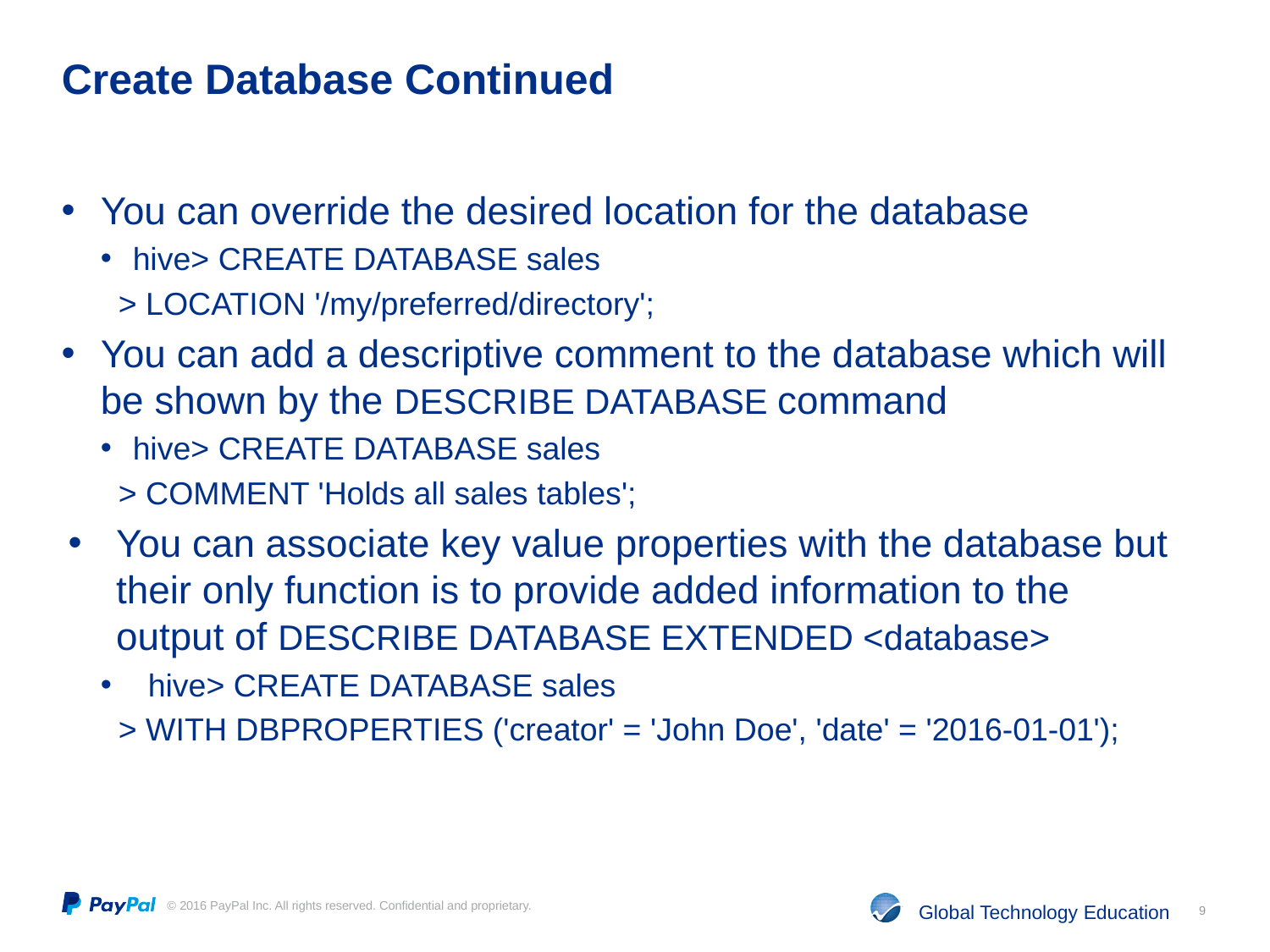

# Create Database Continued
You can override the desired location for the database
hive> CREATE DATABASE sales
  > LOCATION '/my/preferred/directory';
You can add a descriptive comment to the database which will be shown by the DESCRIBE DATABASE command
hive> CREATE DATABASE sales
  > COMMENT 'Holds all sales tables';
You can associate key value properties with the database but their only function is to provide added information to the output of DESCRIBE DATABASE EXTENDED <database>
hive> CREATE DATABASE sales
  > WITH DBPROPERTIES ('creator' = 'John Doe', 'date' = '2016-01-01');
9